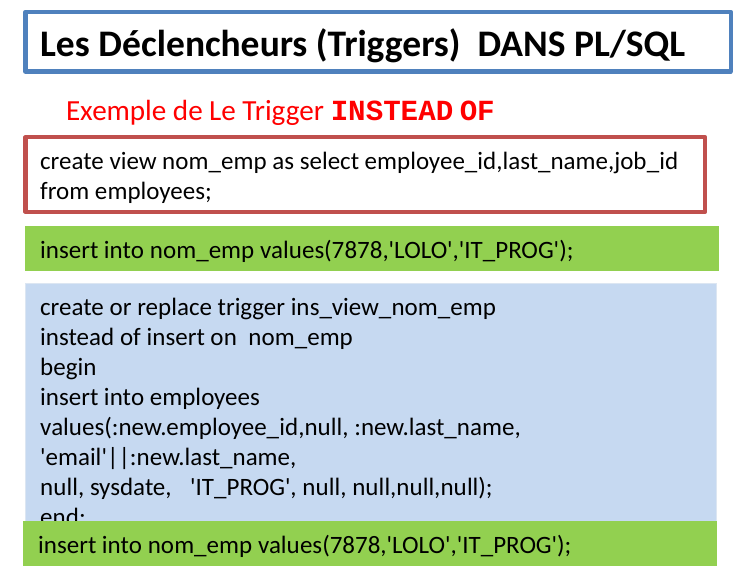

Les Déclencheurs (Triggers)  DANS PL/SQL
Exemple de Le Trigger INSTEAD OF
create view nom_emp as select employee_id,last_name,job_id from employees;
insert into nom_emp values(7878,'LOLO','IT_PROG');
create or replace trigger ins_view_nom_emp
instead of insert on  nom_emp
begin
insert into employees values(:new.employee_id,null, :new.last_name, 'email'||:new.last_name,
null, sysdate, 	'IT_PROG', null, null,null,null);
end;
insert into nom_emp values(7878,'LOLO','IT_PROG');